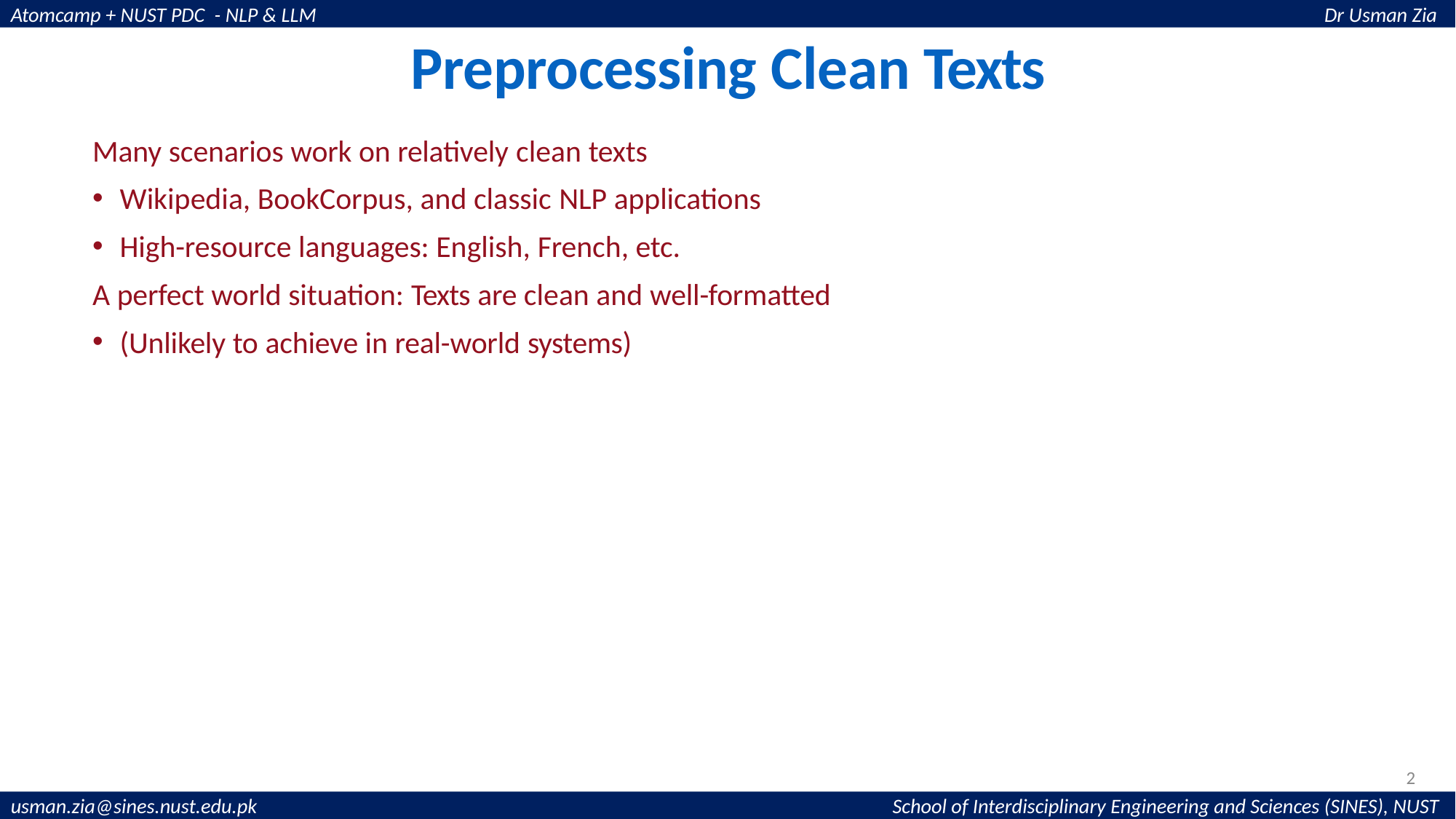

# Preprocessing Clean Texts
Many scenarios work on relatively clean texts
Wikipedia, BookCorpus, and classic NLP applications
High-resource languages: English, French, etc.
A perfect world situation: Texts are clean and well-formatted
(Unlikely to achieve in real-world systems)
2